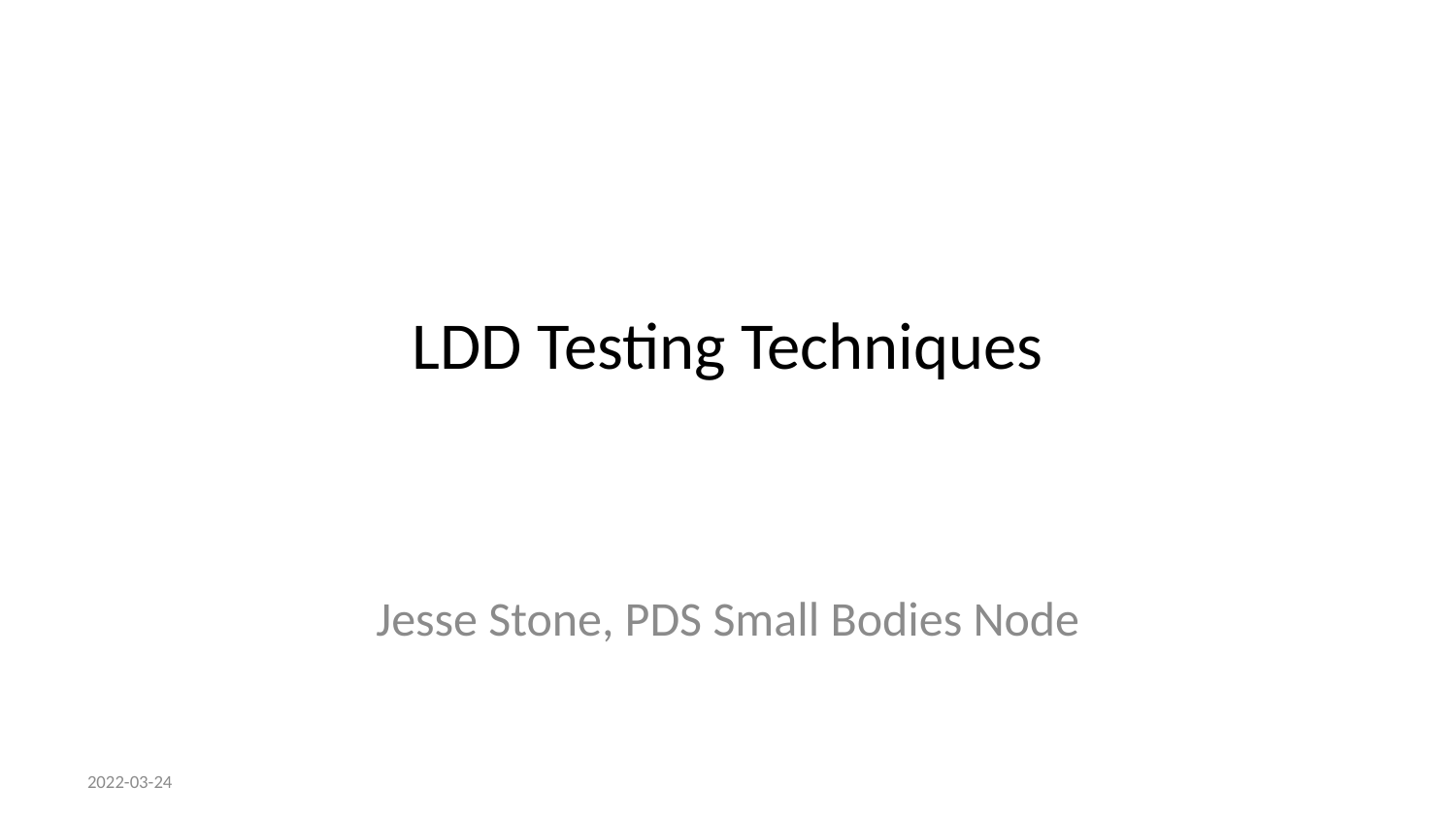

# LDD Testing Techniques
Jesse Stone, PDS Small Bodies Node
2022-03-24